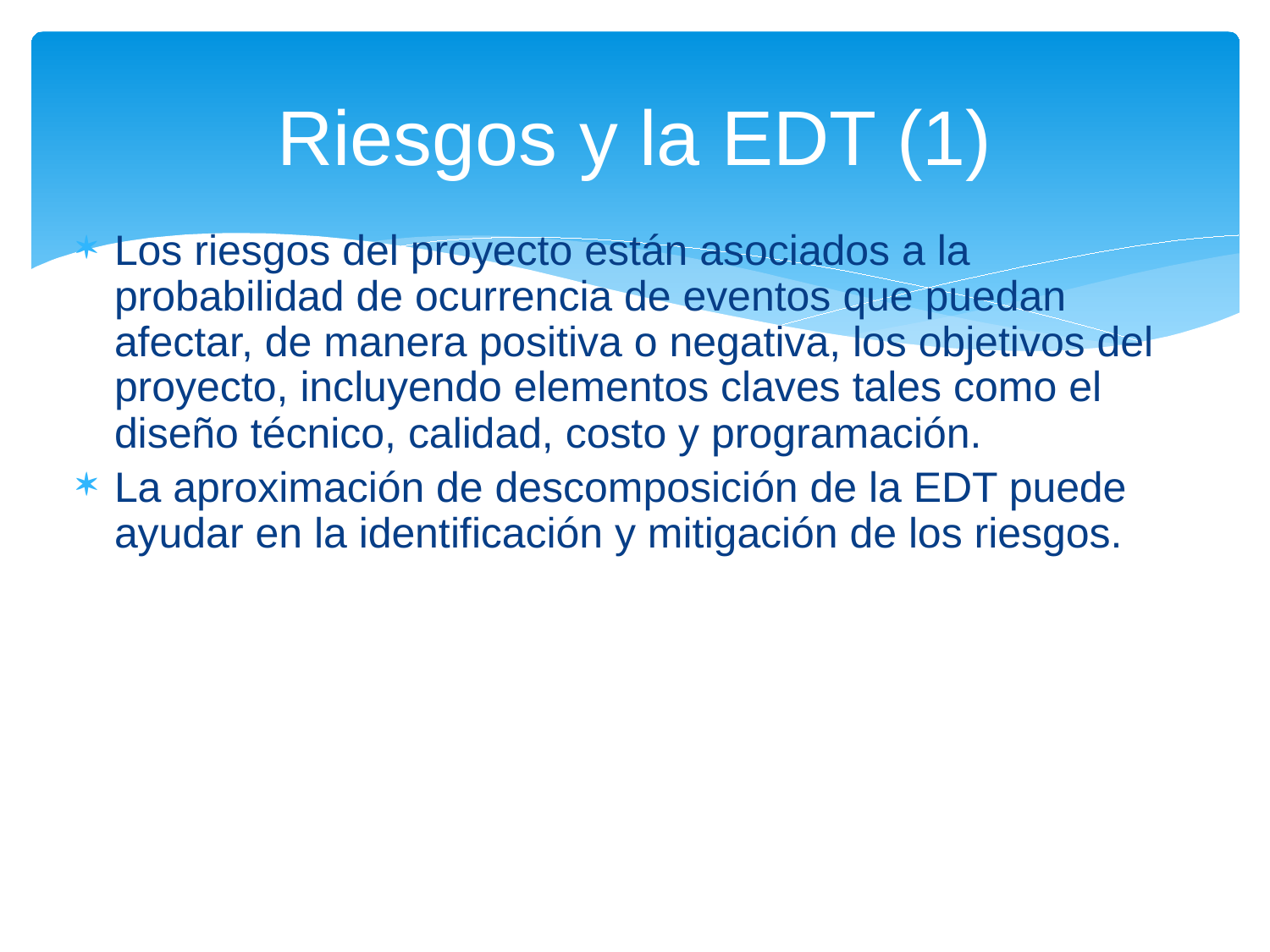

# Riesgos y la EDT (1)
Los riesgos del proyecto están asociados a la probabilidad de ocurrencia de eventos que puedan afectar, de manera positiva o negativa, los objetivos del proyecto, incluyendo elementos claves tales como el diseño técnico, calidad, costo y programación.
La aproximación de descomposición de la EDT puede ayudar en la identificación y mitigación de los riesgos.